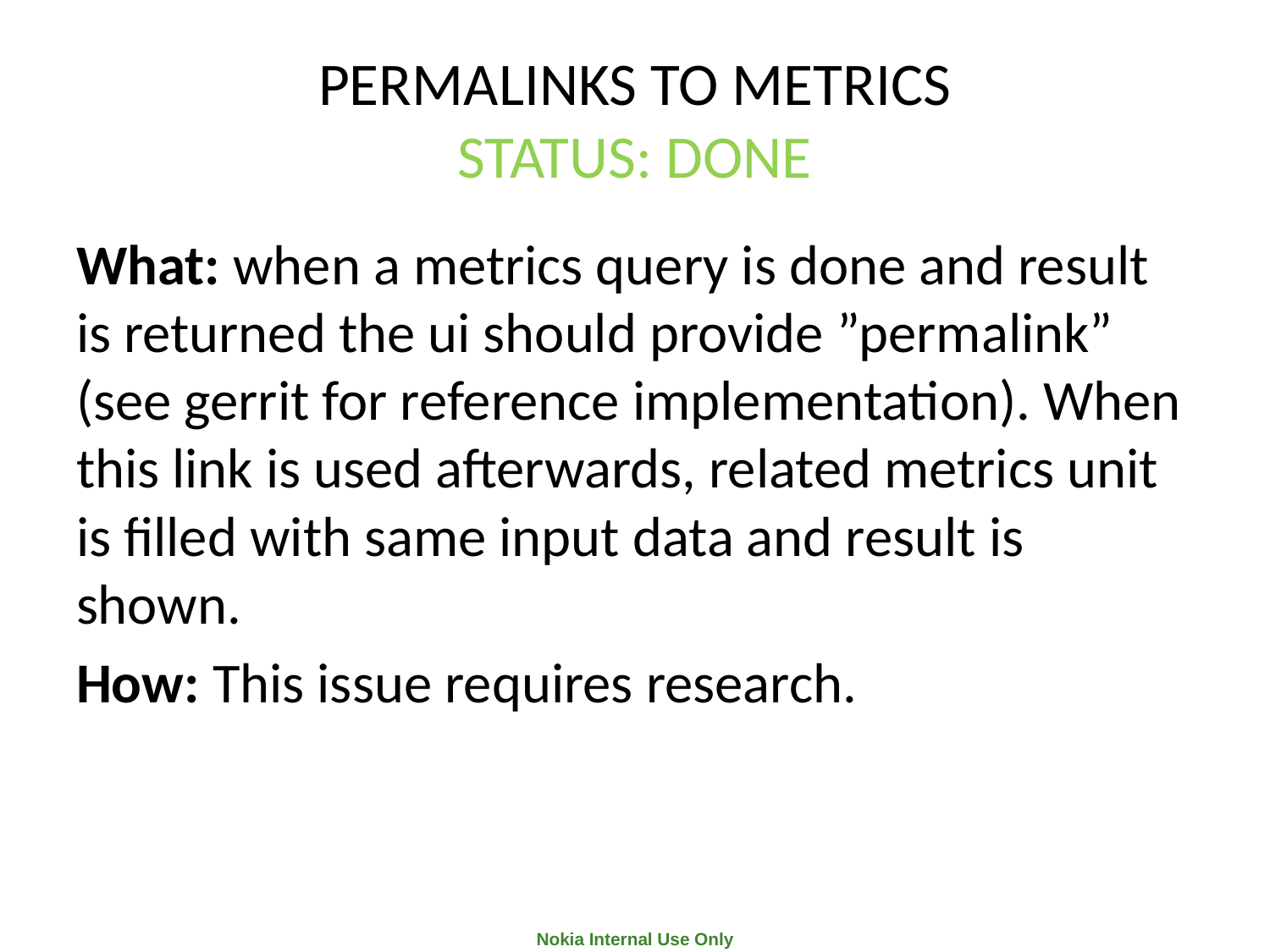

# PERMALINKS TO METRICS STATUS: DONE
What: when a metrics query is done and result is returned the ui should provide ”permalink” (see gerrit for reference implementation). When this link is used afterwards, related metrics unit is filled with same input data and result is shown.
How: This issue requires research.